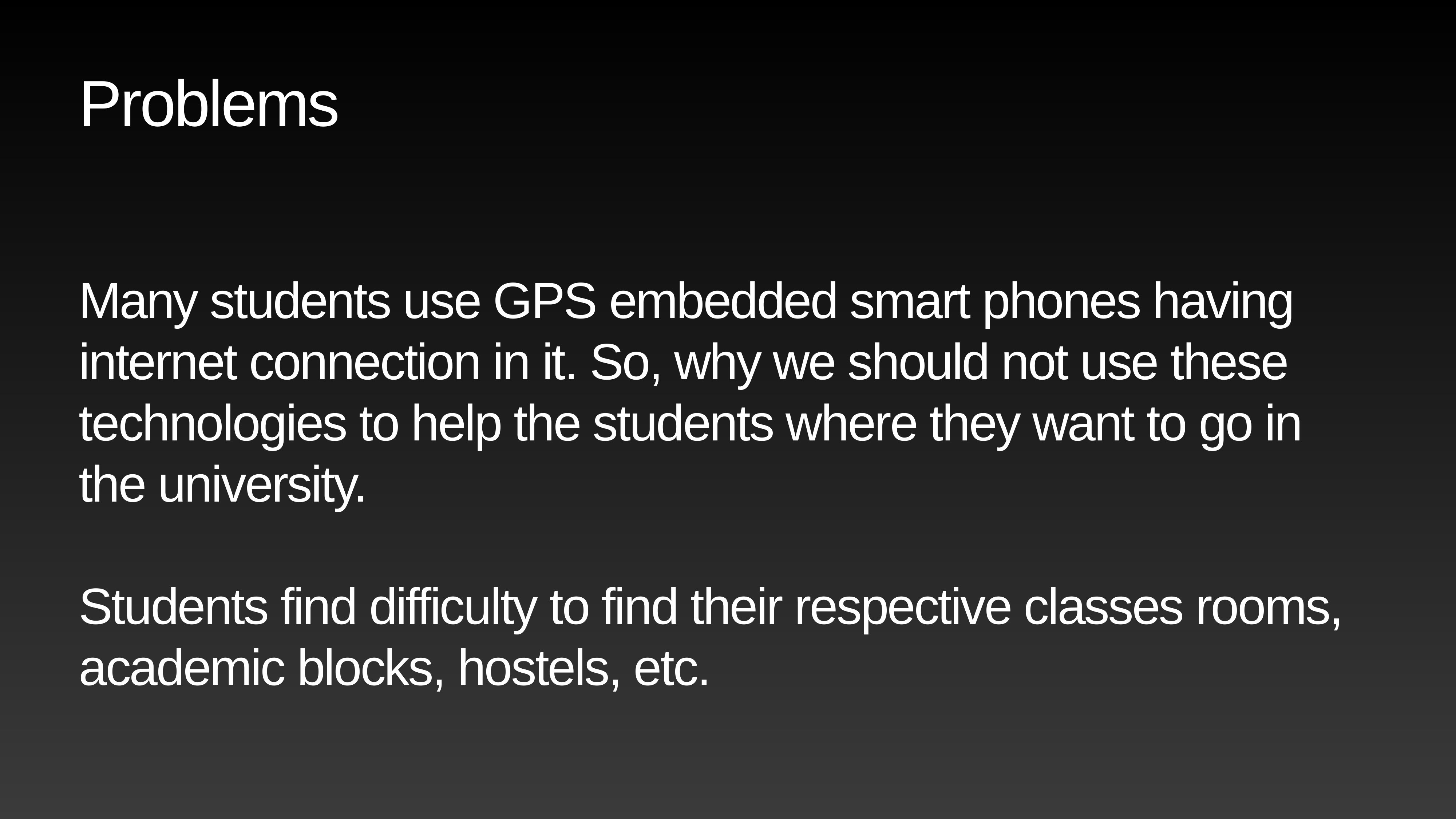

Problems
Many students use GPS embedded smart phones having internet connection in it. So, why we should not use these technologies to help the students where they want to go in the university.

Students find difficulty to find their respective classes rooms, academic blocks, hostels, etc.
3